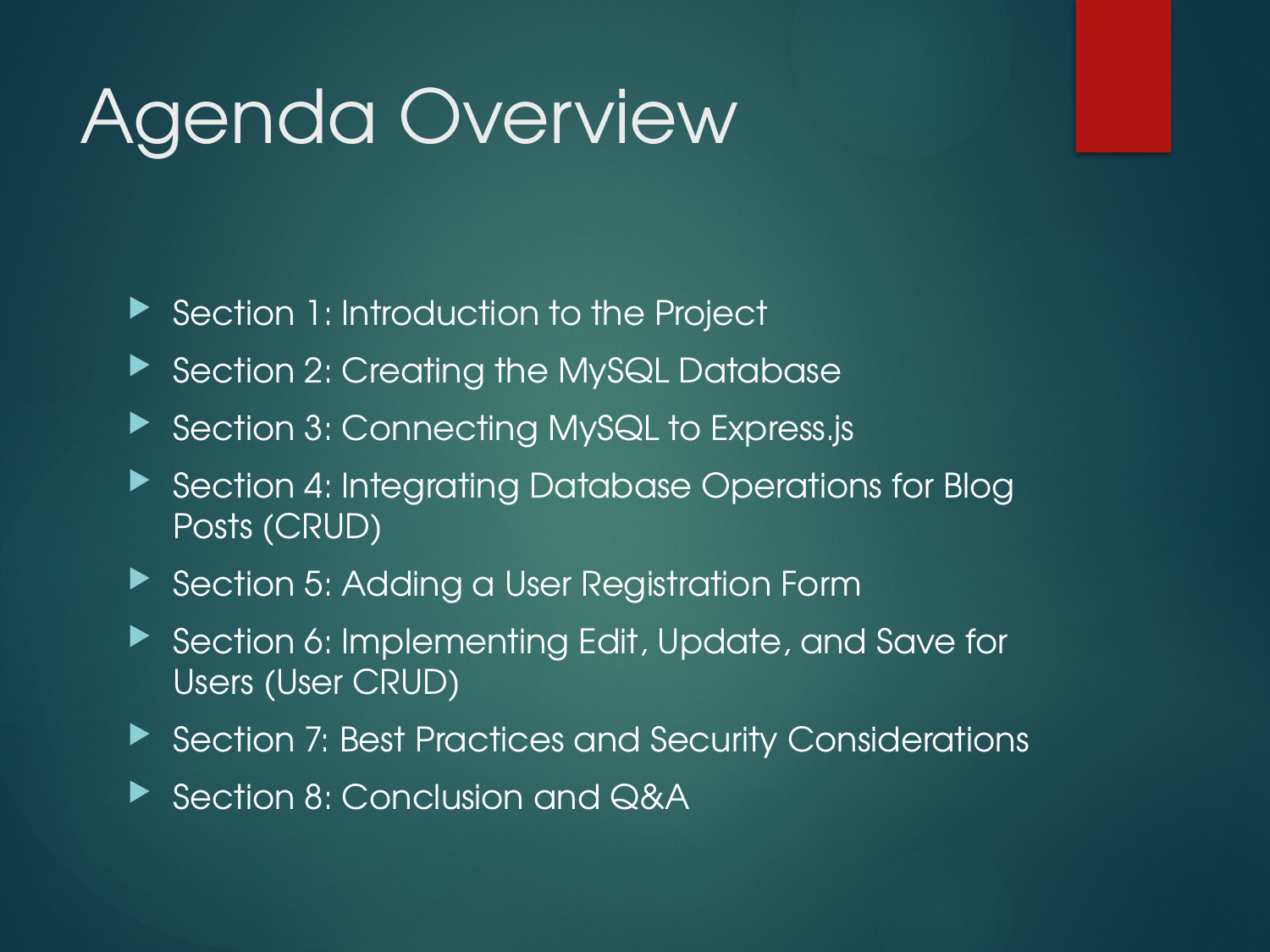

# Agenda Overview
Section 1: Introduction to the Project
Section 2: Creating the MySQL Database
Section 3: Connecting MySQL to Express.js
Section 4: Integrating Database Operations for Blog Posts (CRUD)
Section 5: Adding a User Registration Form
Section 6: Implementing Edit, Update, and Save for Users (User CRUD)
Section 7: Best Practices and Security Considerations
Section 8: Conclusion and Q&A